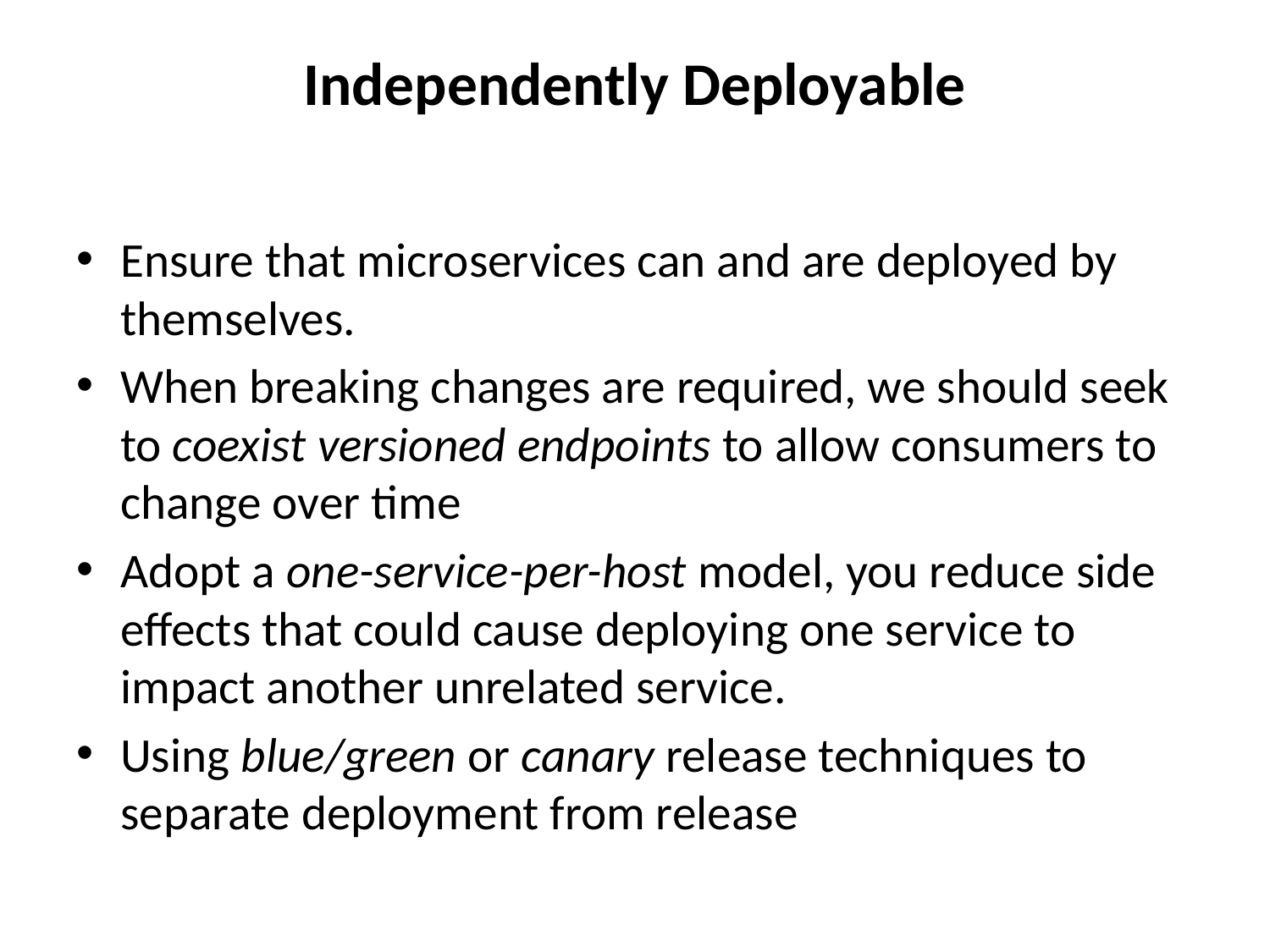

# Independently Deployable
Ensure that microservices can and are deployed by themselves.
When breaking changes are required, we should seek to coexist versioned endpoints to allow consumers to change over time
Adopt a one-service-per-host model, you reduce side effects that could cause deploying one service to impact another unrelated service.
Using blue/green or canary release techniques to separate deployment from release